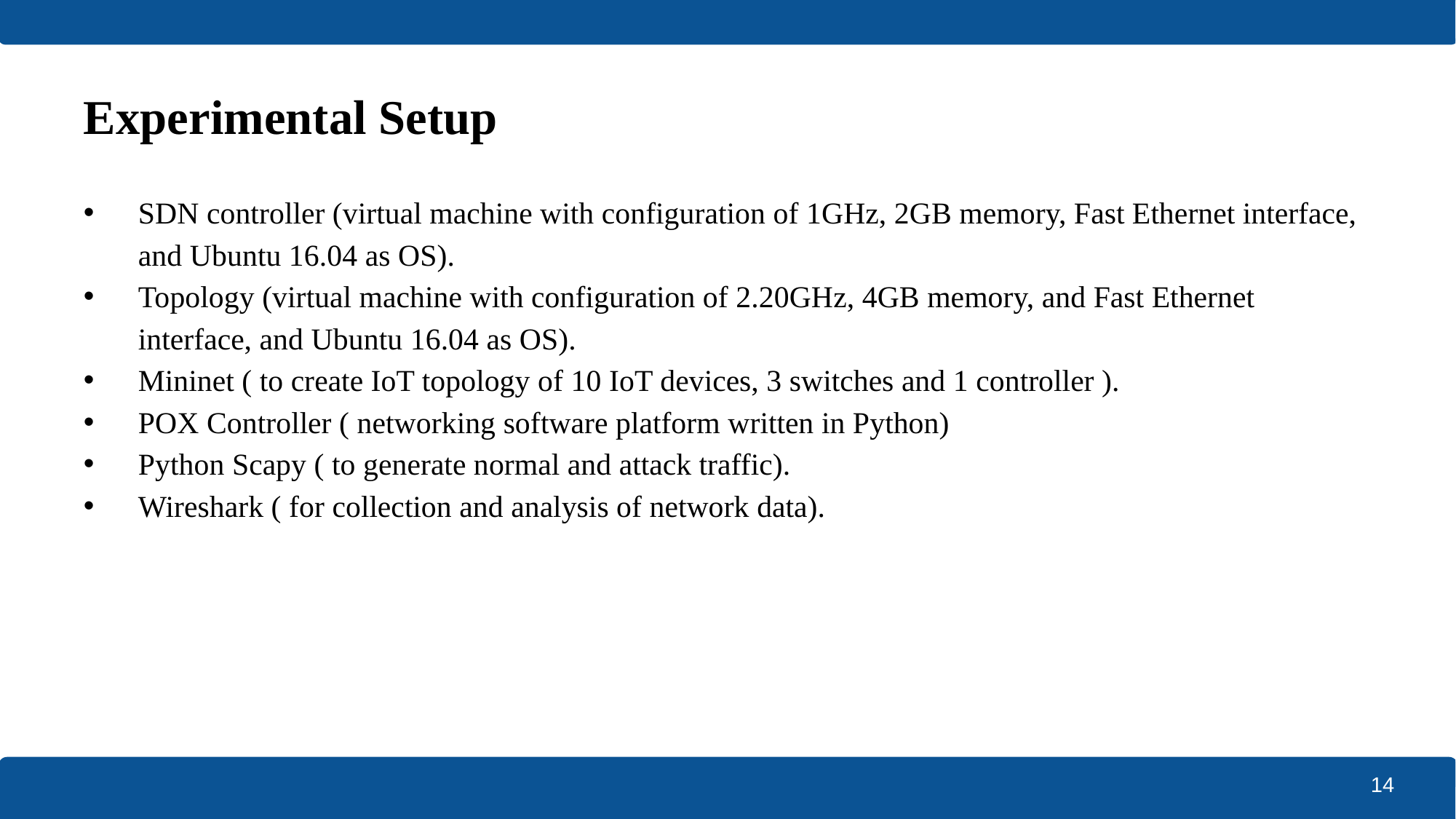

# Experimental Setup
SDN controller (virtual machine with configuration of 1GHz, 2GB memory, Fast Ethernet interface, and Ubuntu 16.04 as OS).
Topology (virtual machine with configuration of 2.20GHz, 4GB memory, and Fast Ethernet interface, and Ubuntu 16.04 as OS).
Mininet ( to create IoT topology of 10 IoT devices, 3 switches and 1 controller ).
POX Controller ( networking software platform written in Python)
Python Scapy ( to generate normal and attack traffic).
Wireshark ( for collection and analysis of network data).
14